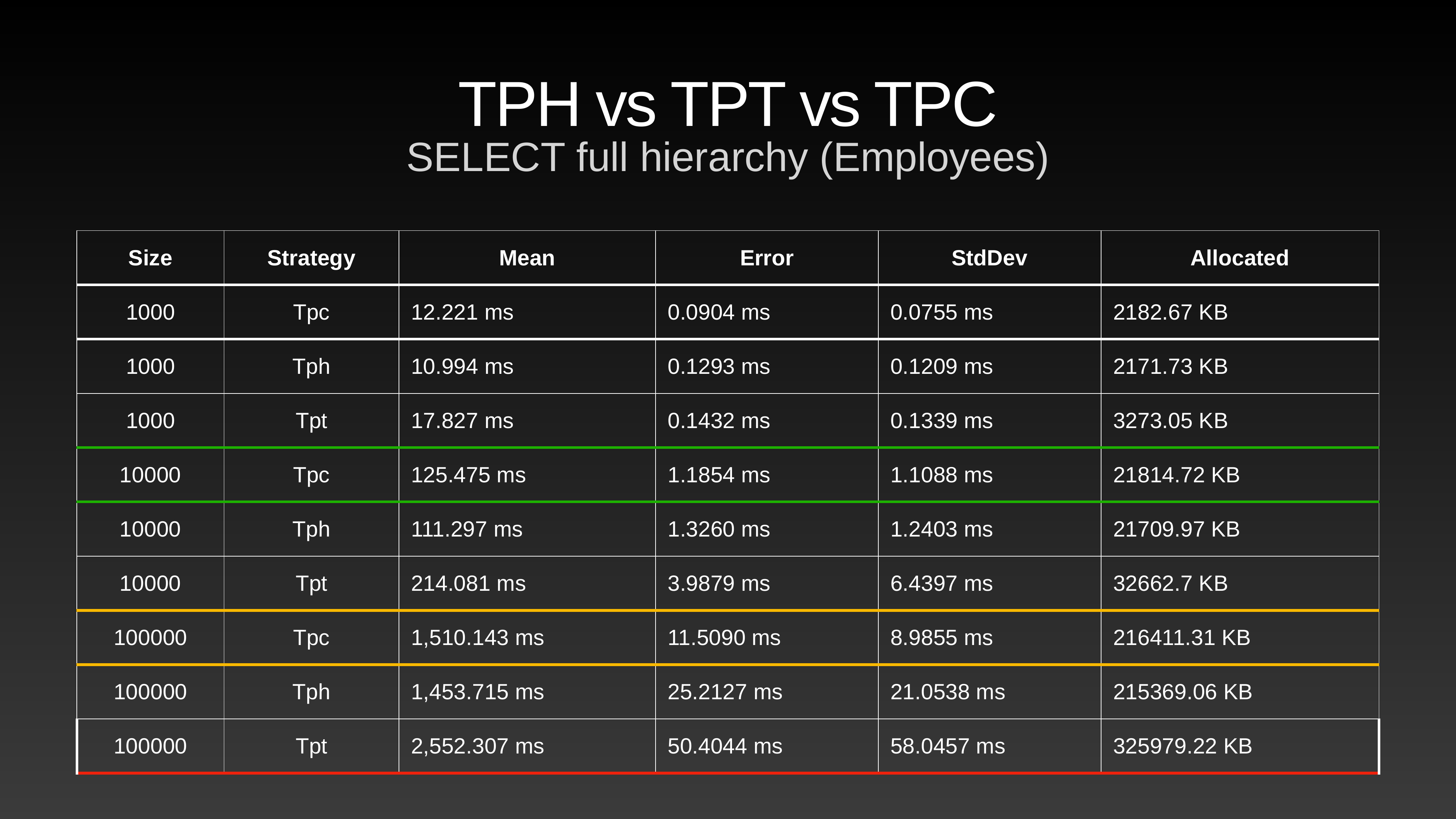

# TPH vs TPT vs TPC
SELECT full hierarchy (Employees)
| Size | Strategy | Mean | Error | StdDev | Allocated |
| --- | --- | --- | --- | --- | --- |
| 1000 | Tpc | 12.221 ms | 0.0904 ms | 0.0755 ms | 2182.67 KB |
| 1000 | Tph | 10.994 ms | 0.1293 ms | 0.1209 ms | 2171.73 KB |
| 1000 | Tpt | 17.827 ms | 0.1432 ms | 0.1339 ms | 3273.05 KB |
| 10000 | Tpc | 125.475 ms | 1.1854 ms | 1.1088 ms | 21814.72 KB |
| 10000 | Tph | 111.297 ms | 1.3260 ms | 1.2403 ms | 21709.97 KB |
| 10000 | Tpt | 214.081 ms | 3.9879 ms | 6.4397 ms | 32662.7 KB |
| 100000 | Tpc | 1,510.143 ms | 11.5090 ms | 8.9855 ms | 216411.31 KB |
| 100000 | Tph | 1,453.715 ms | 25.2127 ms | 21.0538 ms | 215369.06 KB |
| 100000 | Tpt | 2,552.307 ms | 50.4044 ms | 58.0457 ms | 325979.22 KB |